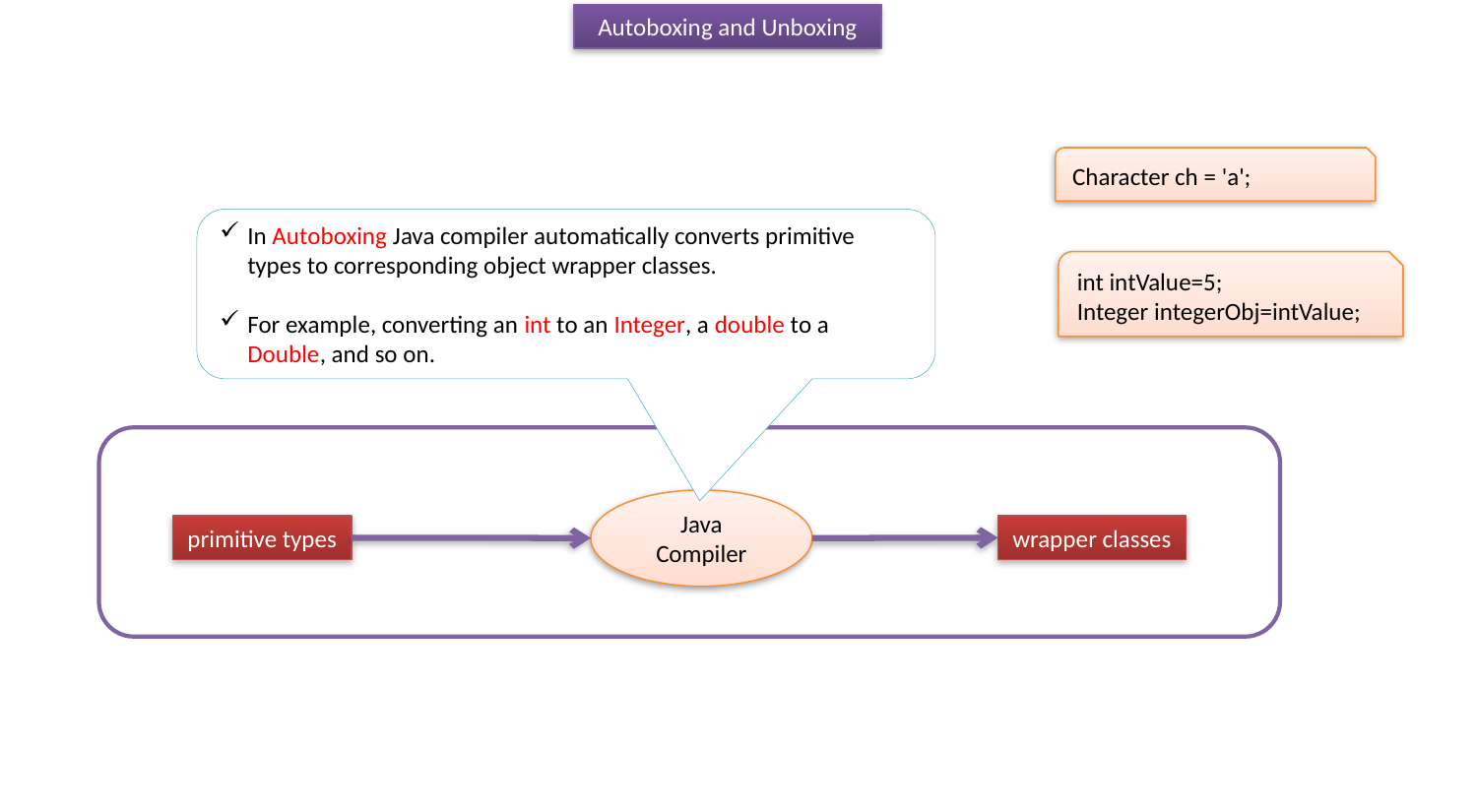

Autoboxing and Unboxing

Character ch = 'a';
In Autoboxing Java compiler automatically converts primitive types to corresponding object wrapper classes.

For example, converting an int to an Integer, a double to a Double, and so on.
int intValue=5;
Integer integerObj=intValue;

Java Compiler
primitive types
wrapper classes